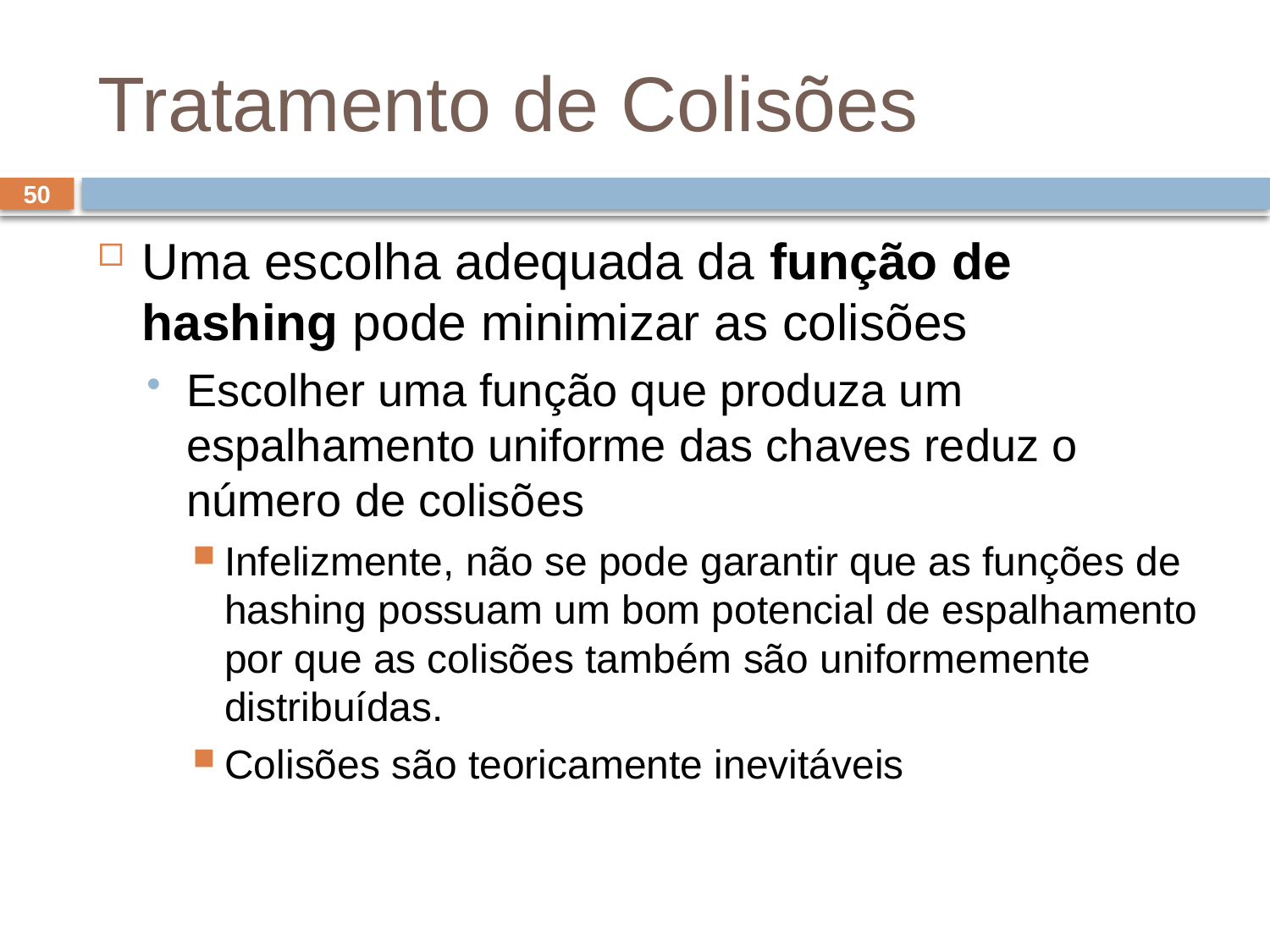

# Tratamento de Colisões
50
Uma escolha adequada da função de hashing pode minimizar as colisões
Escolher uma função que produza um espalhamento uniforme das chaves reduz o número de colisões
Infelizmente, não se pode garantir que as funções de hashing possuam um bom potencial de espalhamento por que as colisões também são uniformemente distribuídas.
Colisões são teoricamente inevitáveis